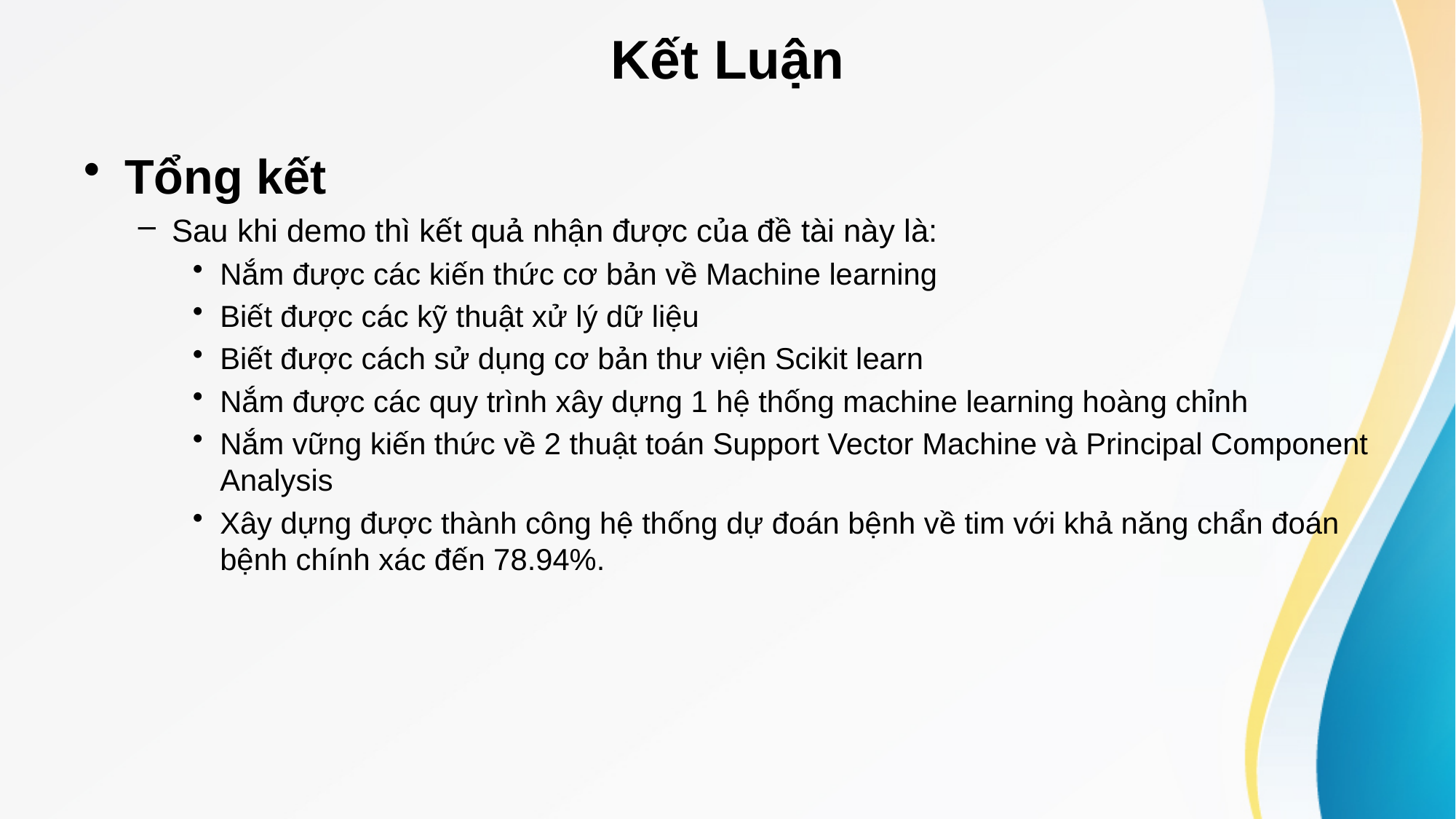

# Kết Luận
Tổng kết
Sau khi demo thì kết quả nhận được của đề tài này là:
Nắm được các kiến thức cơ bản về Machine learning
Biết được các kỹ thuật xử lý dữ liệu
Biết được cách sử dụng cơ bản thư viện Scikit learn
Nắm được các quy trình xây dựng 1 hệ thống machine learning hoàng chỉnh
Nắm vững kiến thức về 2 thuật toán Support Vector Machine và Principal Component Analysis
Xây dựng được thành công hệ thống dự đoán bệnh về tim với khả năng chẩn đoán bệnh chính xác đến 78.94%.